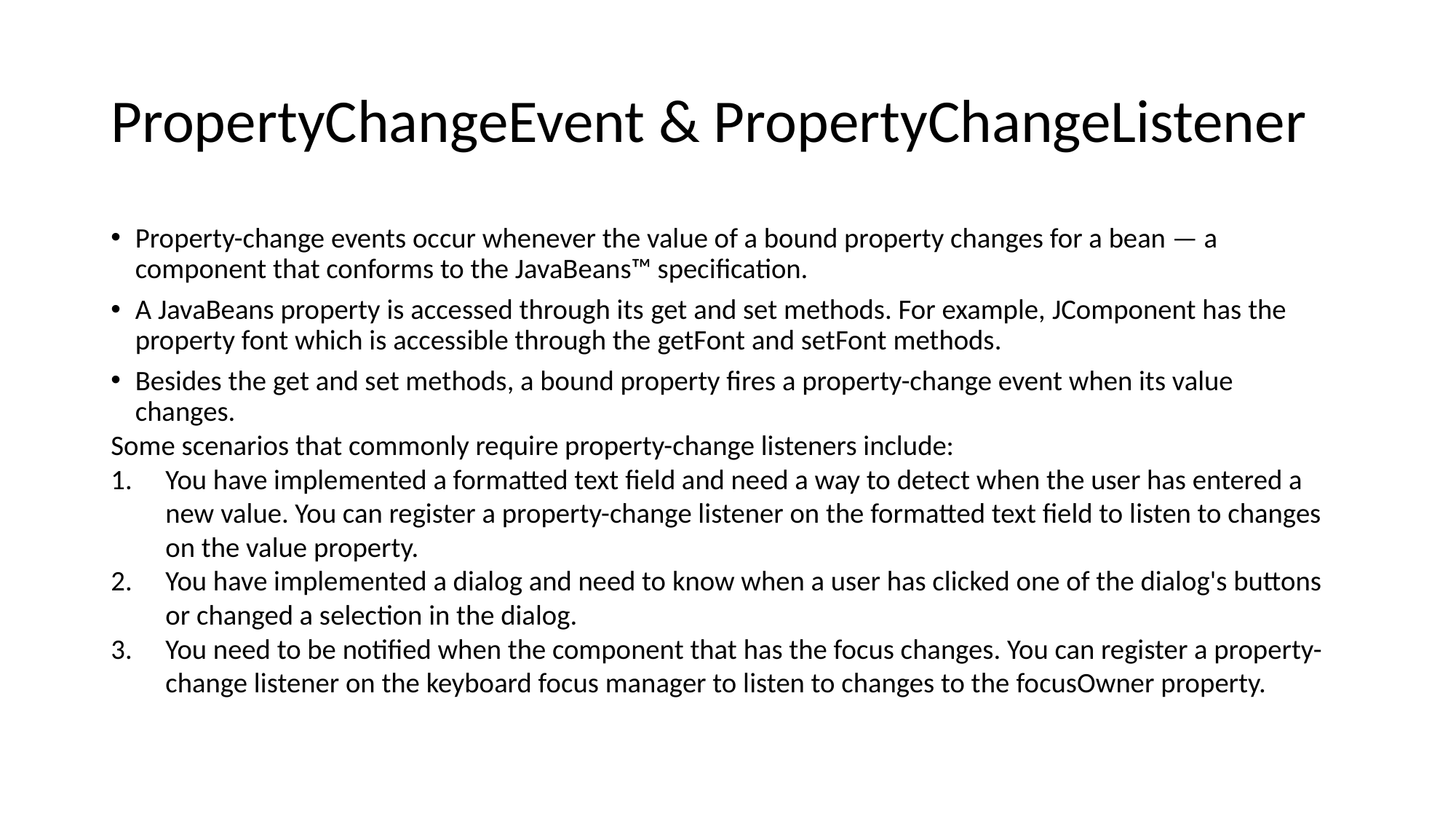

# PropertyChangeEvent & PropertyChangeListener
Property-change events occur whenever the value of a bound property changes for a bean — a component that conforms to the JavaBeans™ specification.
A JavaBeans property is accessed through its get and set methods. For example, JComponent has the property font which is accessible through the getFont and setFont methods.
Besides the get and set methods, a bound property fires a property-change event when its value changes.
Some scenarios that commonly require property-change listeners include:
You have implemented a formatted text field and need a way to detect when the user has entered a new value. You can register a property-change listener on the formatted text field to listen to changes on the value property.
You have implemented a dialog and need to know when a user has clicked one of the dialog's buttons or changed a selection in the dialog.
You need to be notified when the component that has the focus changes. You can register a property-change listener on the keyboard focus manager to listen to changes to the focusOwner property.